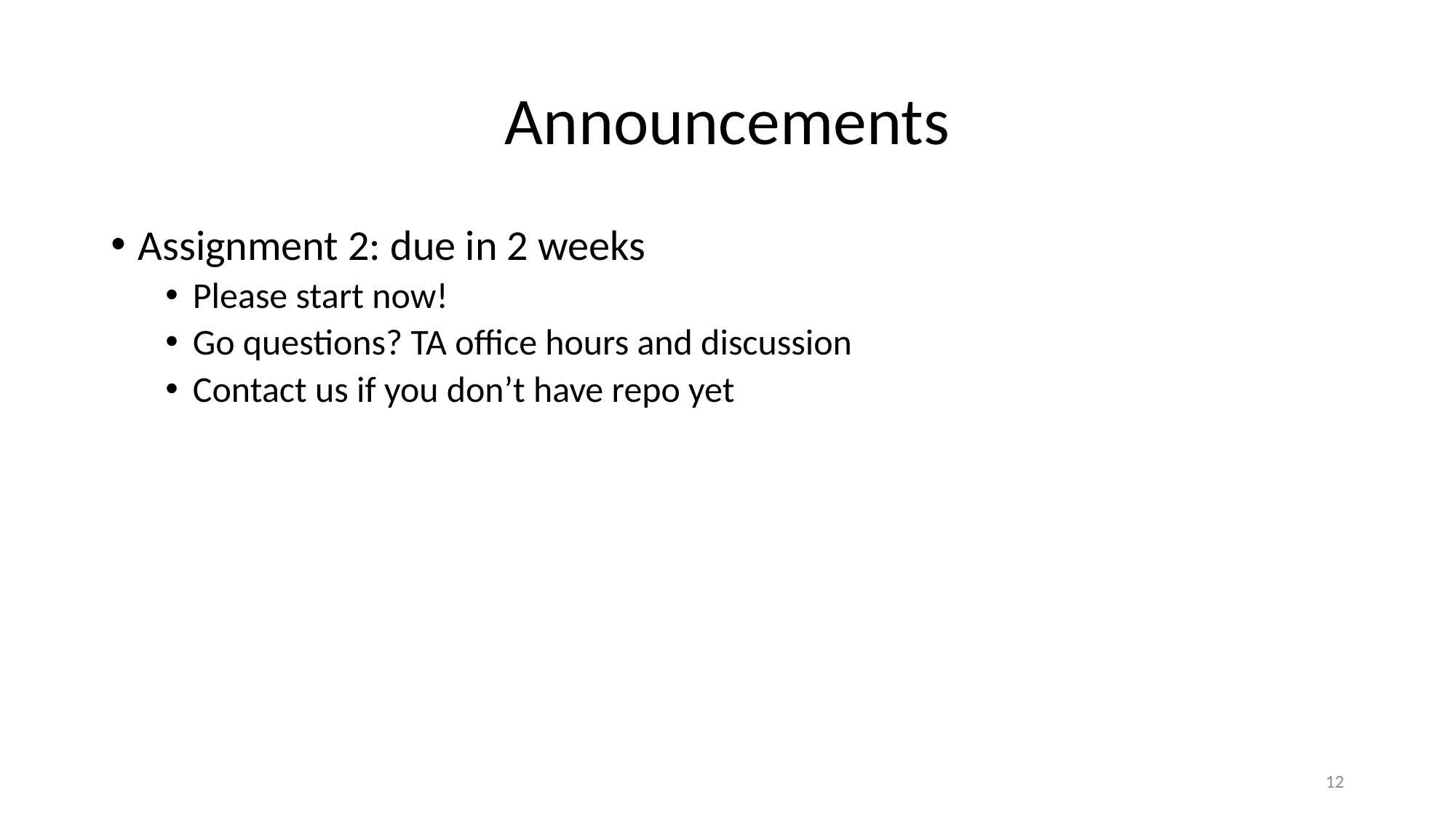

# Announcements
Assignment 2: due in 2 weeks
Please start now!
Go questions? TA office hours and discussion
Contact us if you don’t have repo yet

12